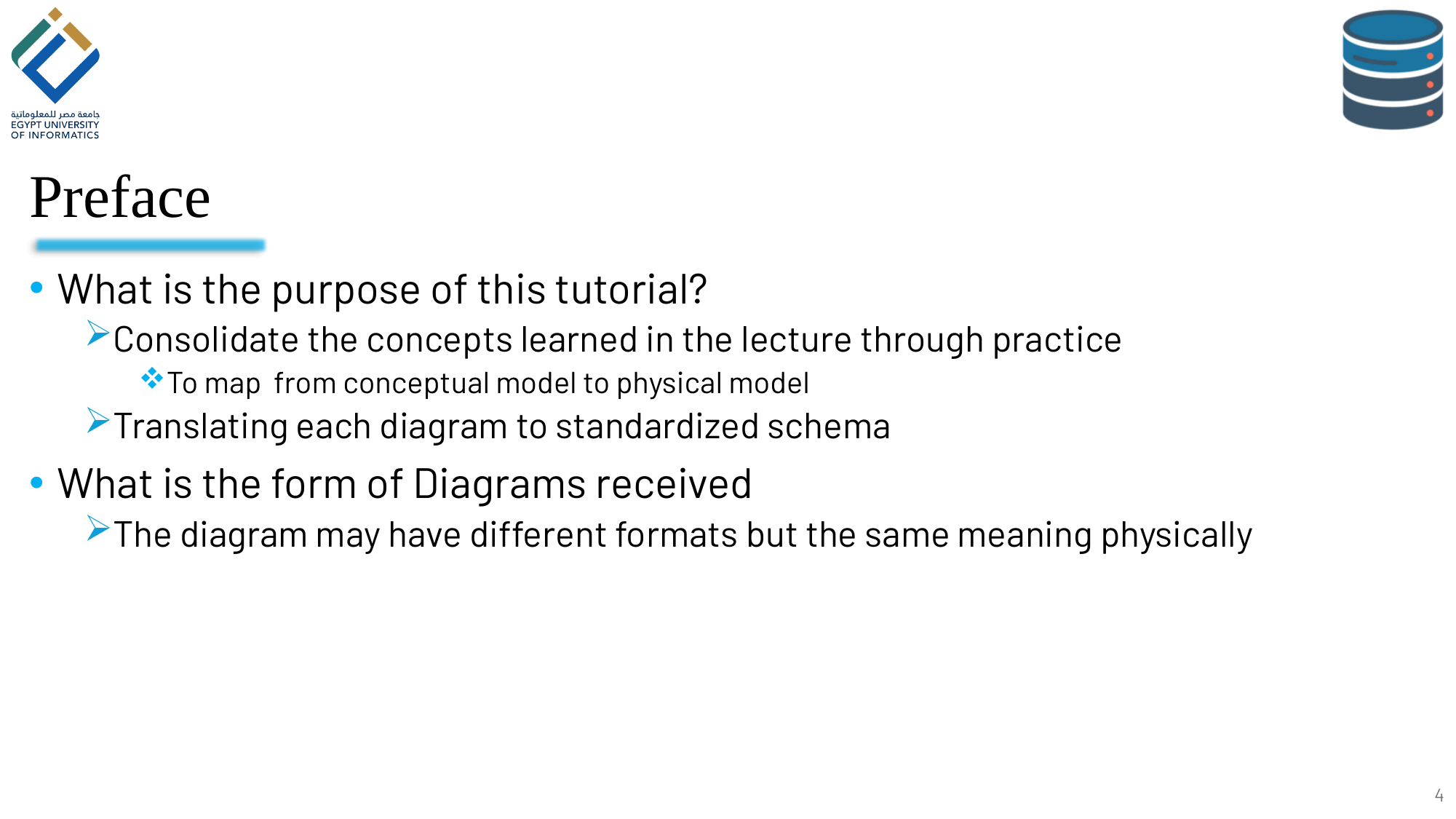

# Preface
What is the purpose of this tutorial?
Consolidate the concepts learned in the lecture through practice
To map  from conceptual model to physical model
Translating each diagram to standardized schema
What is the form of Diagrams received
The diagram may have different formats but the same meaning physically
4